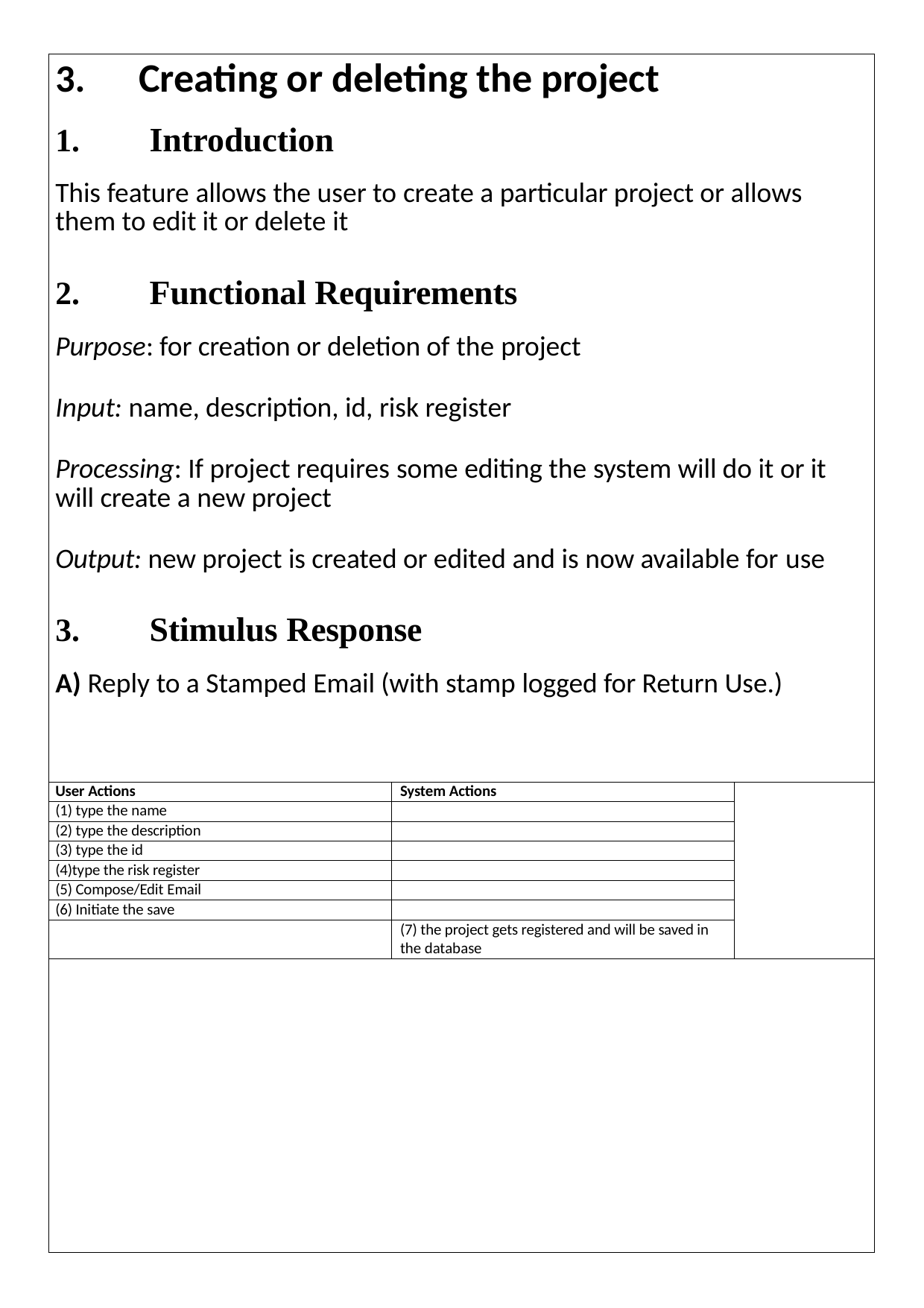

| Creating or deleting the project Introduction This feature allows the user to create a particular project or allows them to edit it or delete it Functional Requirements Purpose: for creation or deletion of the project Input: name, description, id, risk register Processing: If project requires some editing the system will do it or it will create a new project Output: new project is created or edited and is now available for use Stimulus Response A) Reply to a Stamped Email (with stamp logged for Return Use.) |  |  |
| --- | --- | --- |
| User Actions | System Actions |  |
| (1) type the name |  |  |
| (2) type the description |  |  |
| (3) type the id |  |  |
| (4)type the risk register |  |  |
| (5) Compose/Edit Email |  |  |
| (6) Initiate the save |  |  |
|  | (7) the project gets registered and will be saved in the database |  |
|  |  |  |